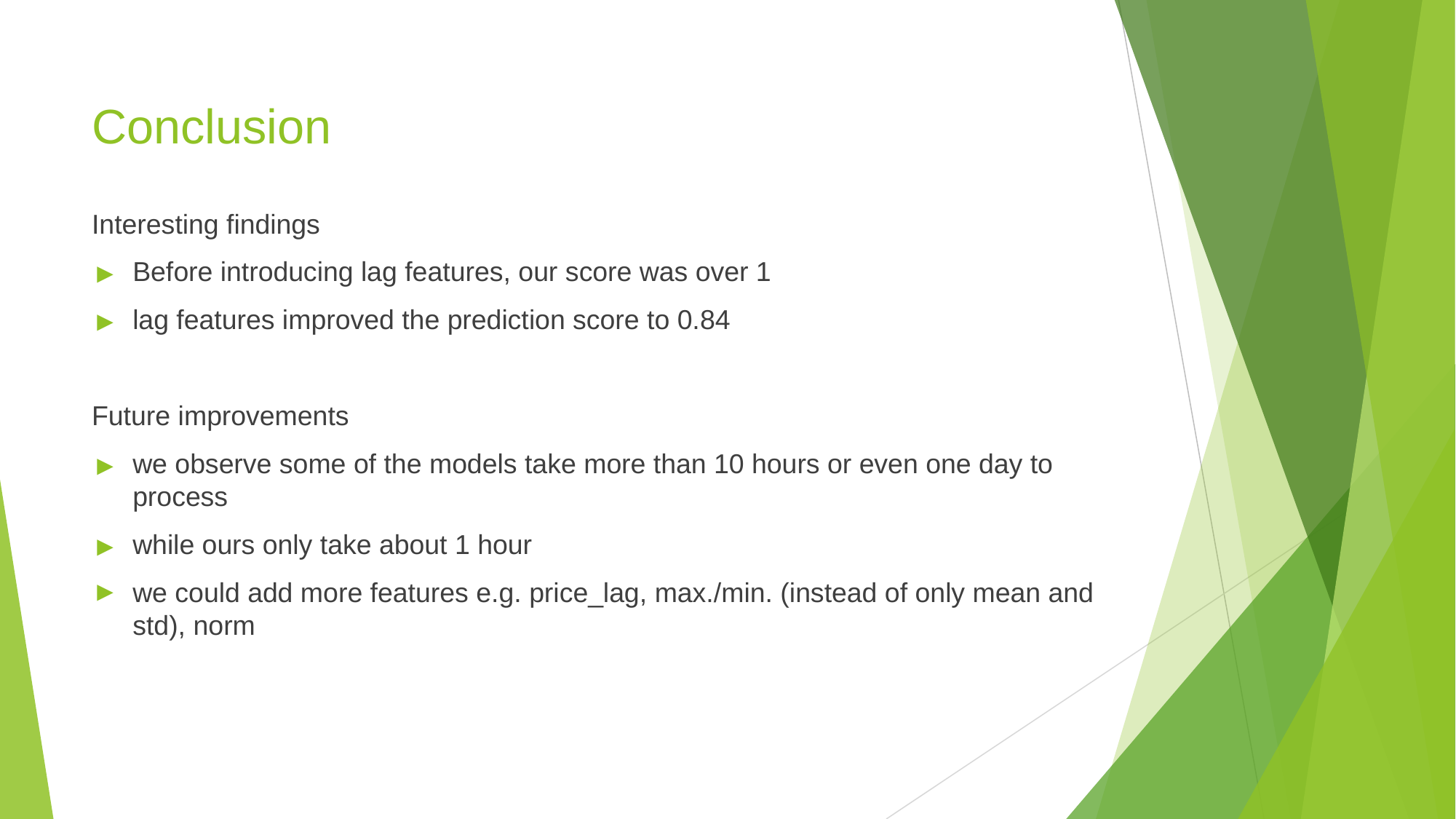

# Conclusion
Interesting findings
Before introducing lag features, our score was over 1
lag features improved the prediction score to 0.84

Future improvements
we observe some of the models take more than 10 hours or even one day to process
while ours only take about 1 hour
we could add more features e.g. price_lag, max./min. (instead of only mean and std), norm